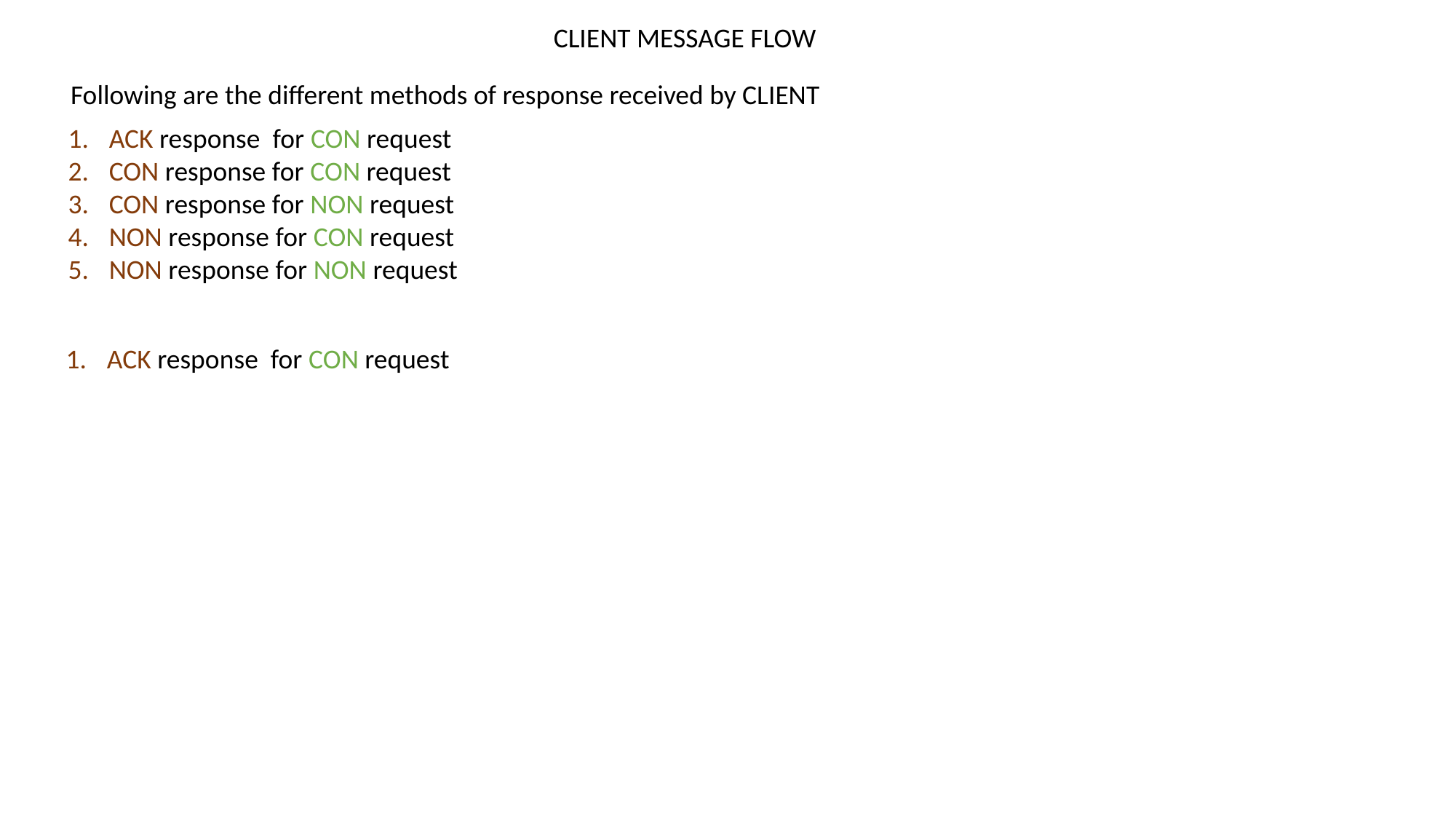

CLIENT MESSAGE FLOW
Following are the different methods of response received by CLIENT
ACK response  for CON request
CON response for CON request
CON response for NON request
NON response for CON request
NON response for NON request
ACK response  for CON request